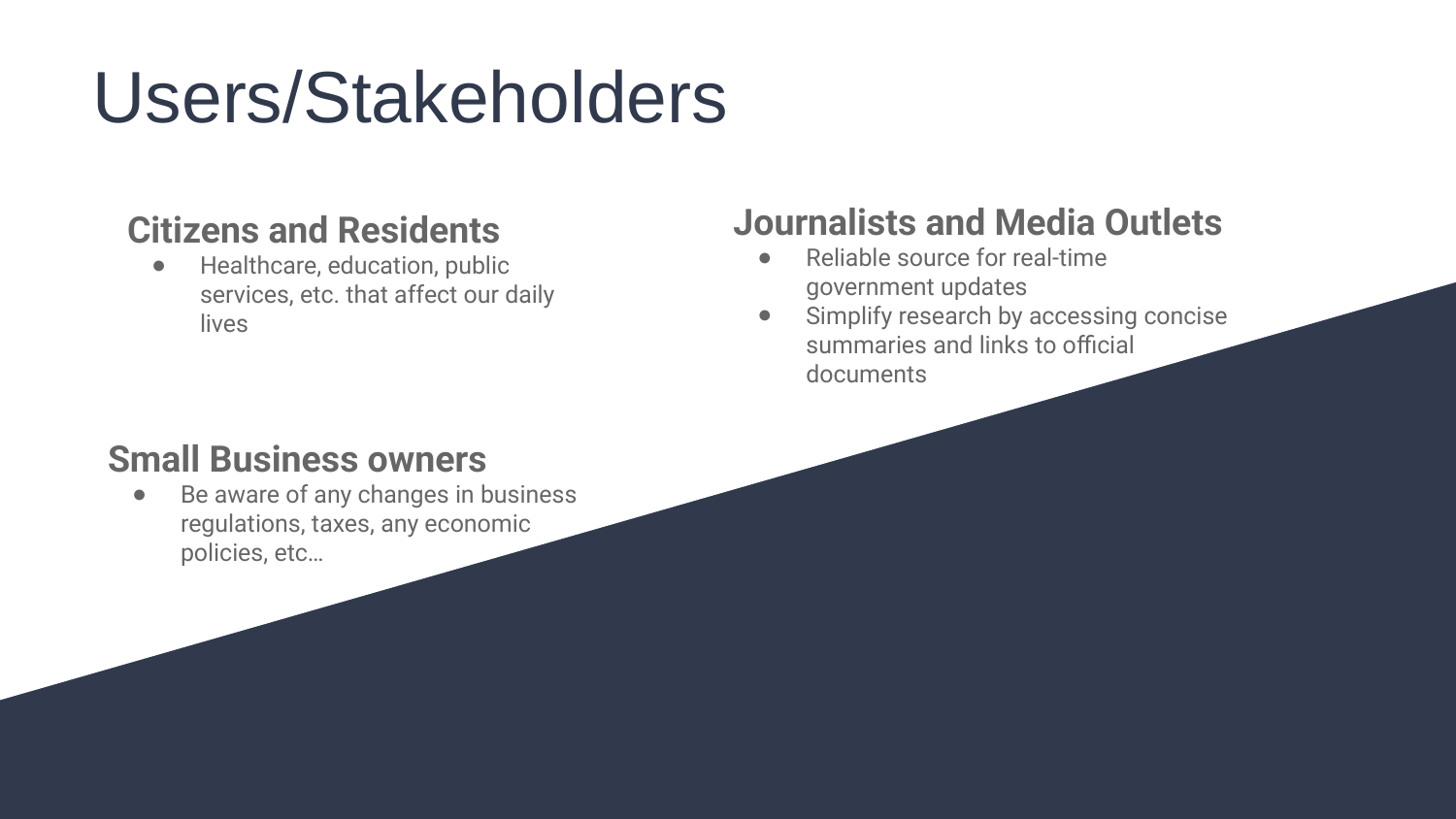

# Users/Stakeholders

Journalists and Media Outlets
Reliable source for real-time government updates
Simplify research by accessing concise summaries and links to official documents

Citizens and Residents
Healthcare, education, public services, etc. that affect our daily lives

Small Business owners
Be aware of any changes in business regulations, taxes, any economic policies, etc…